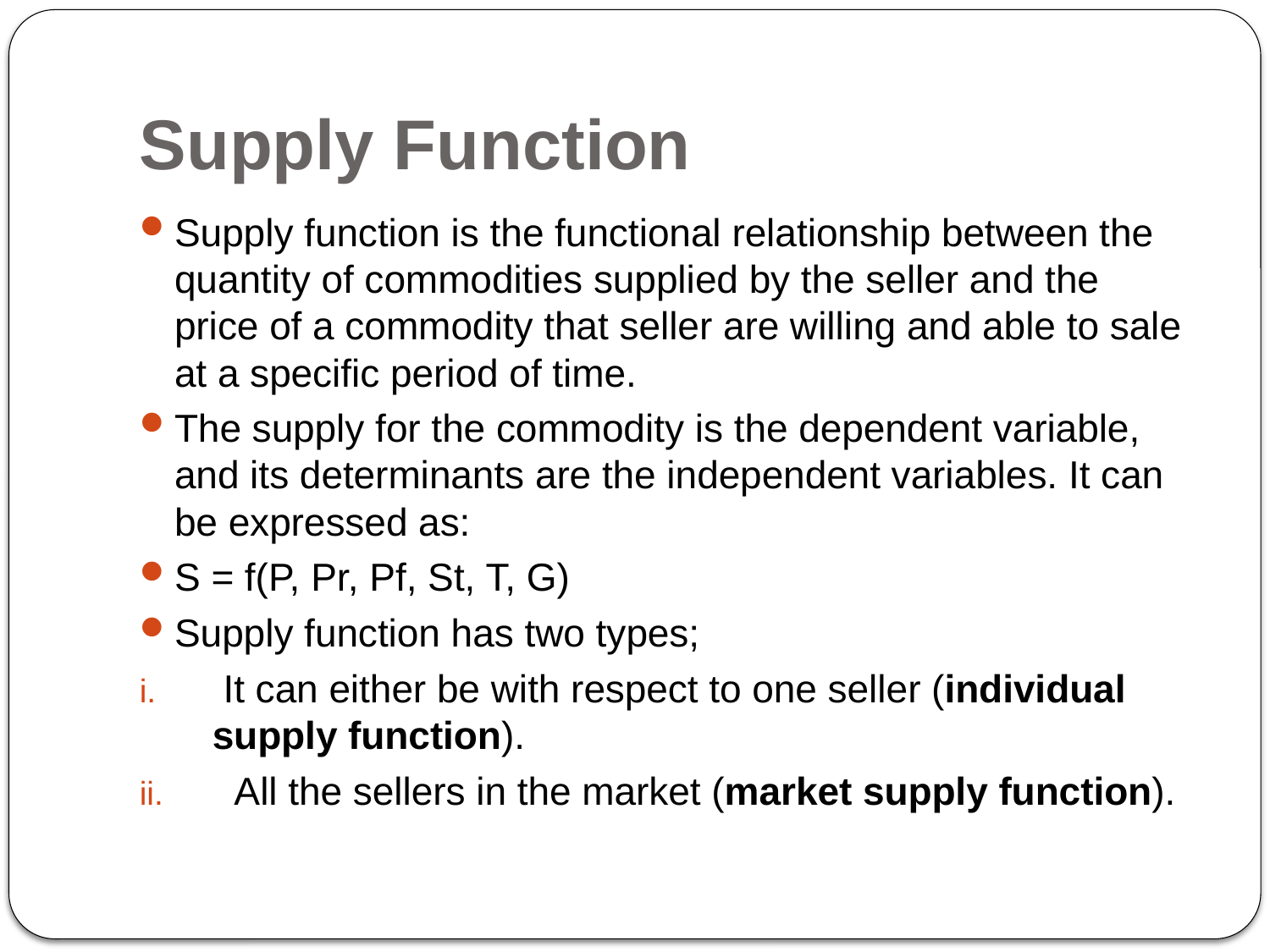

# Supply Function
Supply function is the functional relationship between the quantity of commodities supplied by the seller and the price of a commodity that seller are willing and able to sale at a specific period of time.
The supply for the commodity is the dependent variable, and its determinants are the independent variables. It can be expressed as:
S = f(P, Pr, Pf, St, T, G)
Supply function has two types;
 It can either be with respect to one seller (individual supply function).
  All the sellers in the market (market supply function).